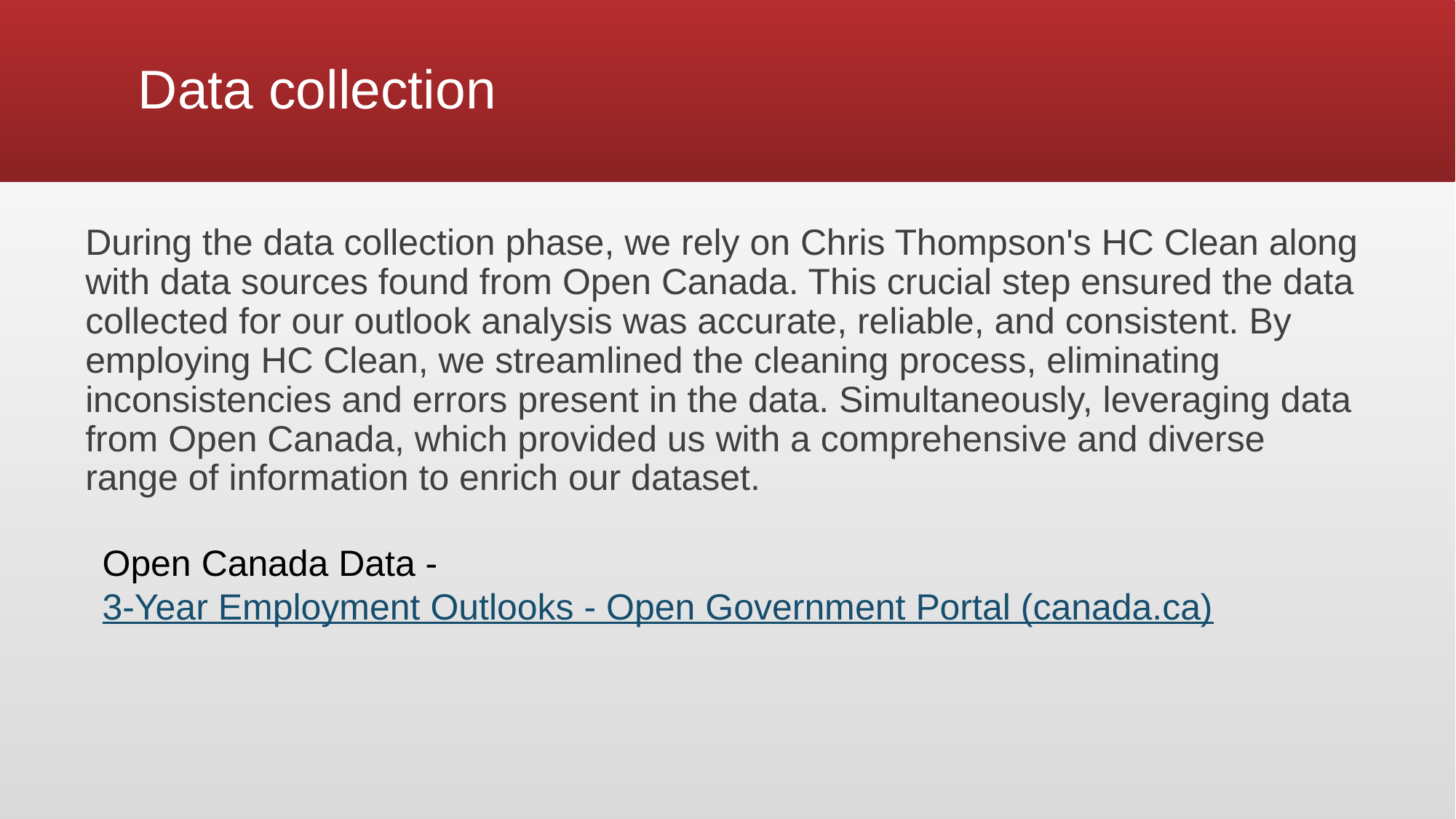

# Data collection
During the data collection phase, we rely on Chris Thompson's HC Clean along with data sources found from Open Canada. This crucial step ensured the data collected for our outlook analysis was accurate, reliable, and consistent. By employing HC Clean, we streamlined the cleaning process, eliminating inconsistencies and errors present in the data. Simultaneously, leveraging data from Open Canada, which provided us with a comprehensive and diverse range of information to enrich our dataset.
Open Canada Data - 3-Year Employment Outlooks - Open Government Portal (canada.ca)